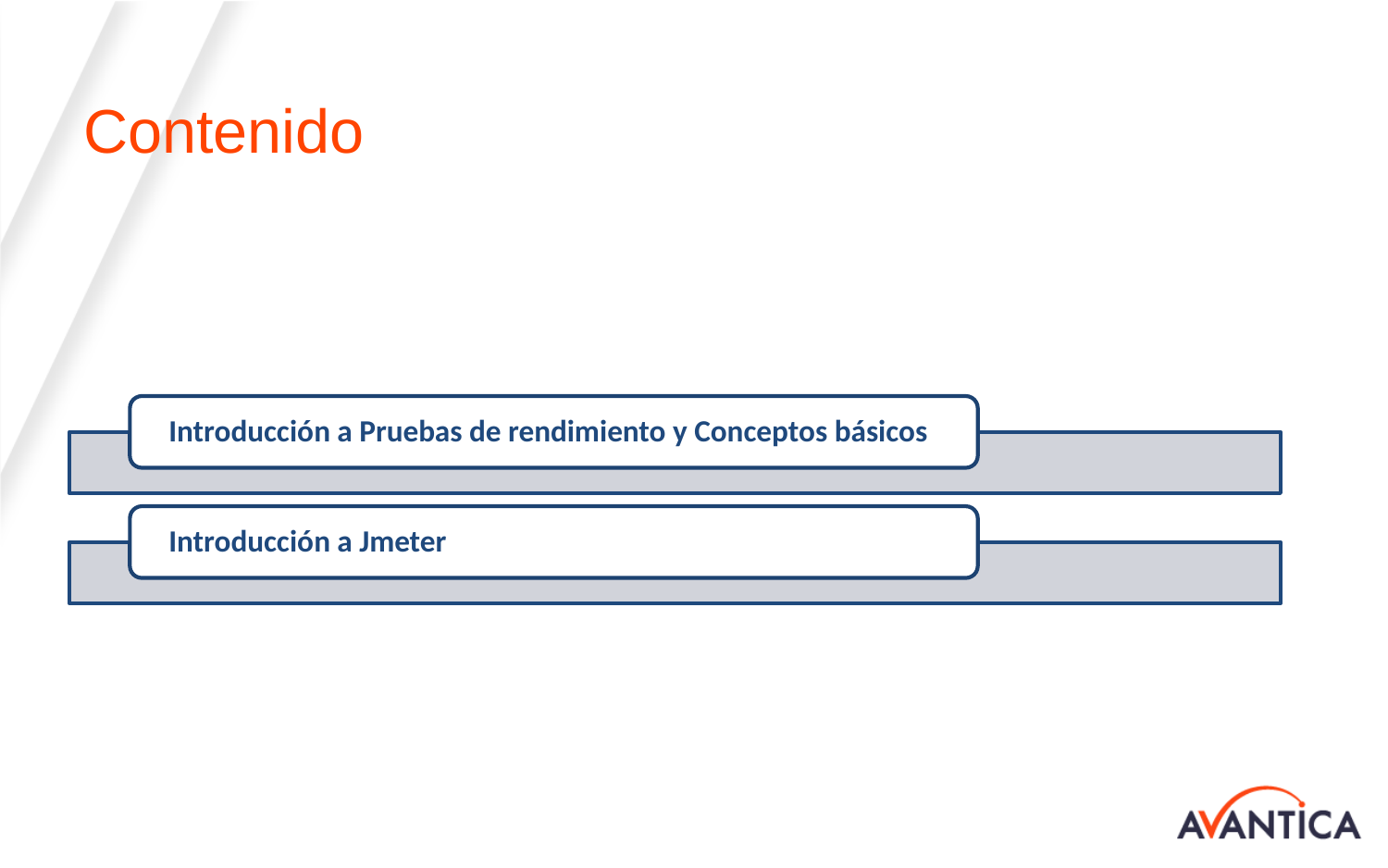

# Contenido
Introducción a Pruebas de rendimiento y Conceptos básicos
Introducción a Jmeter